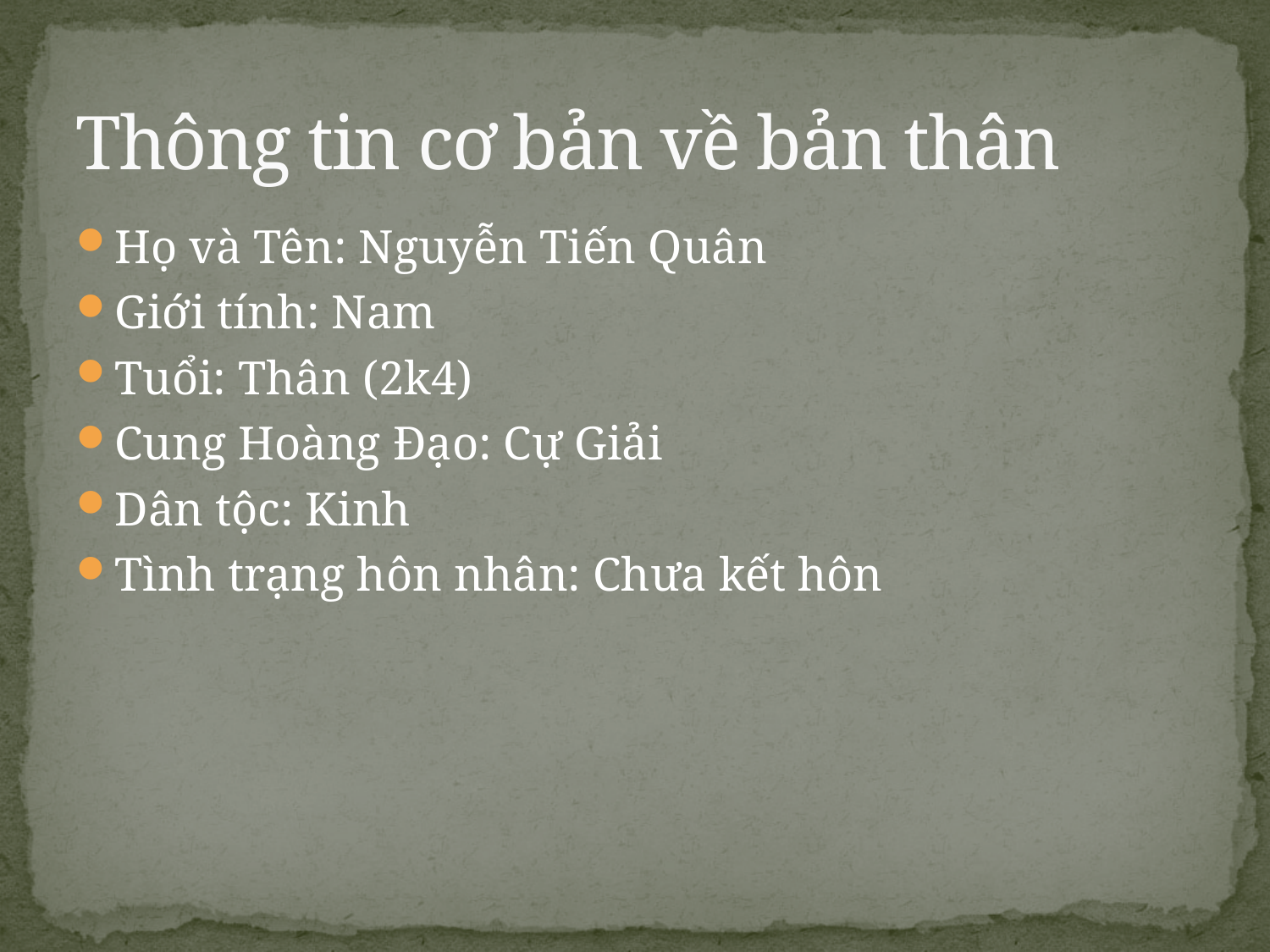

# Thông tin cơ bản về bản thân
Họ và Tên: Nguyễn Tiến Quân
Giới tính: Nam
Tuổi: Thân (2k4)
Cung Hoàng Đạo: Cự Giải
Dân tộc: Kinh
Tình trạng hôn nhân: Chưa kết hôn